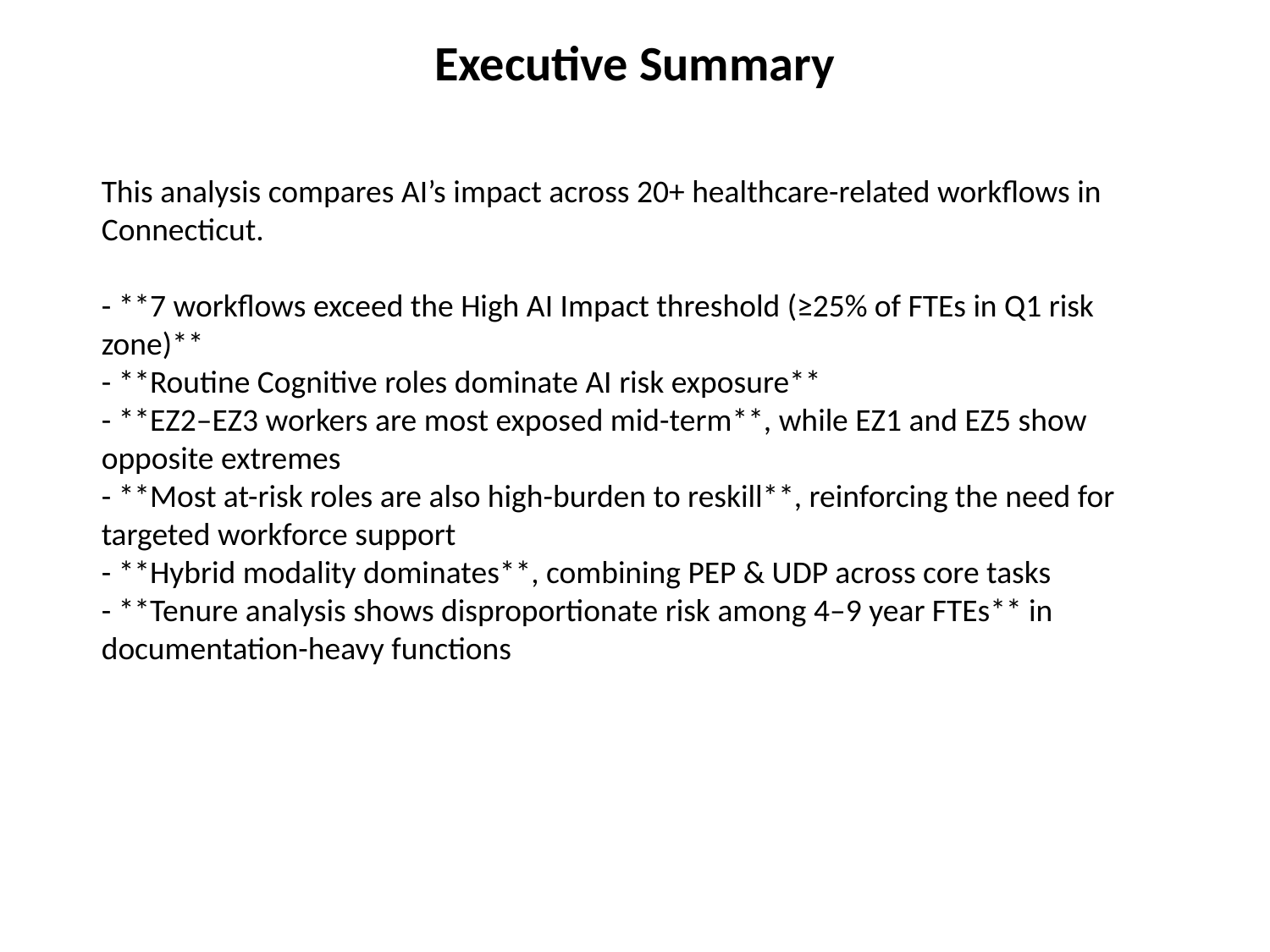

Executive Summary
This analysis compares AI’s impact across 20+ healthcare-related workflows in Connecticut.

- **7 workflows exceed the High AI Impact threshold (≥25% of FTEs in Q1 risk zone)**
- **Routine Cognitive roles dominate AI risk exposure**
- **EZ2–EZ3 workers are most exposed mid-term**, while EZ1 and EZ5 show opposite extremes
- **Most at-risk roles are also high-burden to reskill**, reinforcing the need for targeted workforce support
- **Hybrid modality dominates**, combining PEP & UDP across core tasks
- **Tenure analysis shows disproportionate risk among 4–9 year FTEs** in documentation-heavy functions